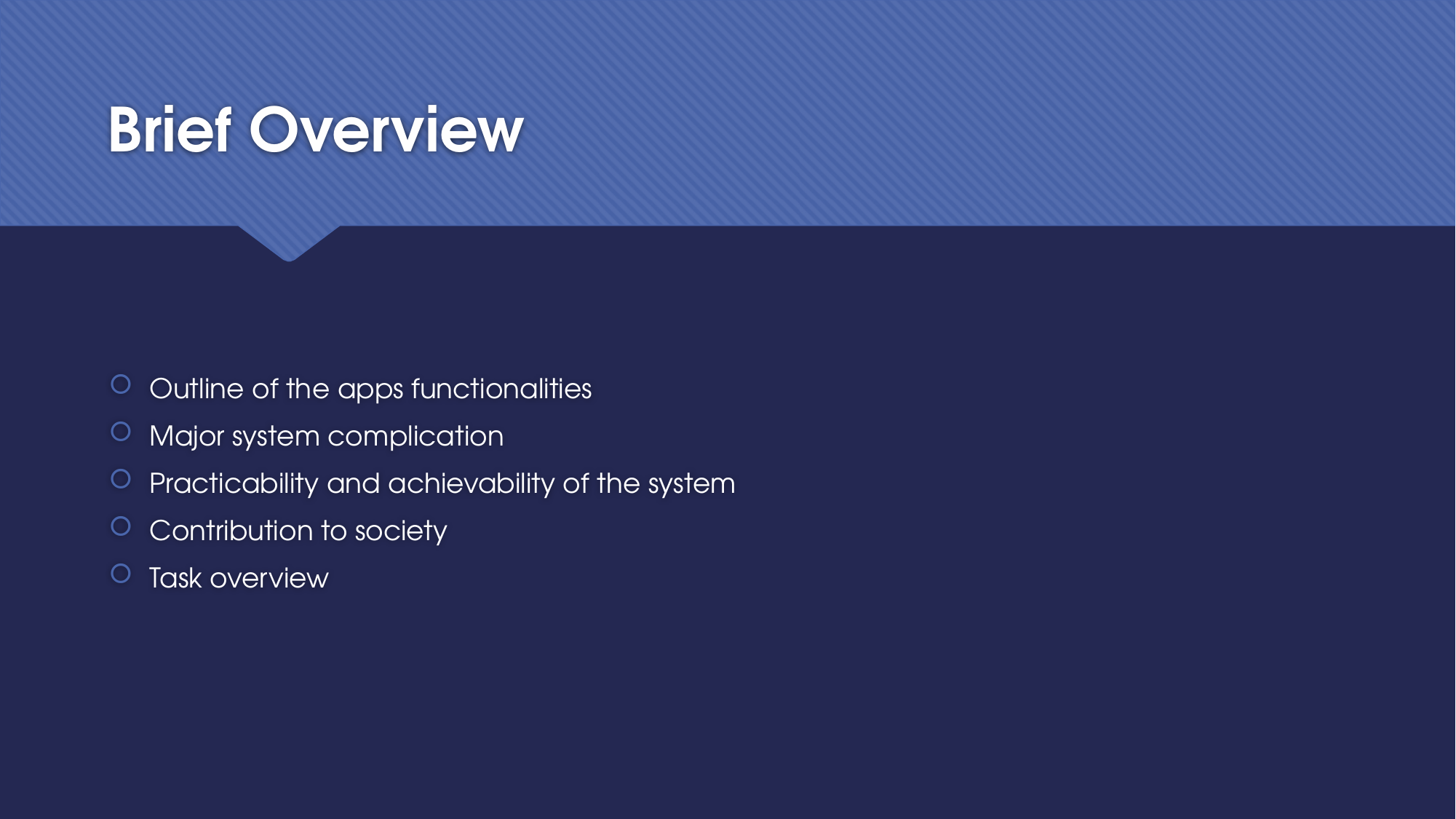

# Brief Overview
Outline of the apps functionalities
Major system complication
Practicability and achievability of the system
Contribution to society
Task overview